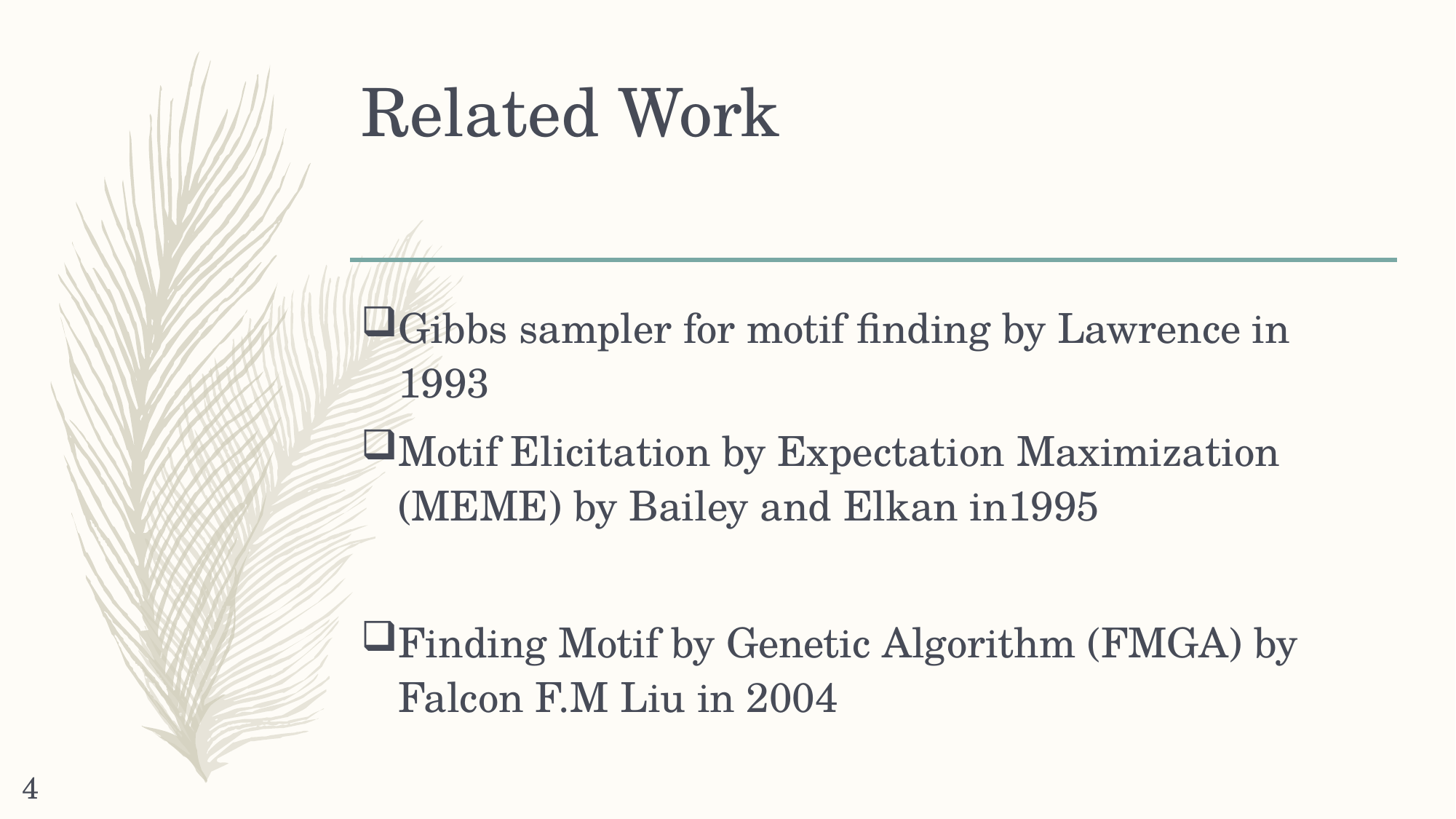

# Related Work
Gibbs sampler for motif finding by Lawrence in 1993
Motif Elicitation by Expectation Maximization (MEME) by Bailey and Elkan in1995

Finding Motif by Genetic Algorithm (FMGA) by Falcon F.M Liu in 2004
4